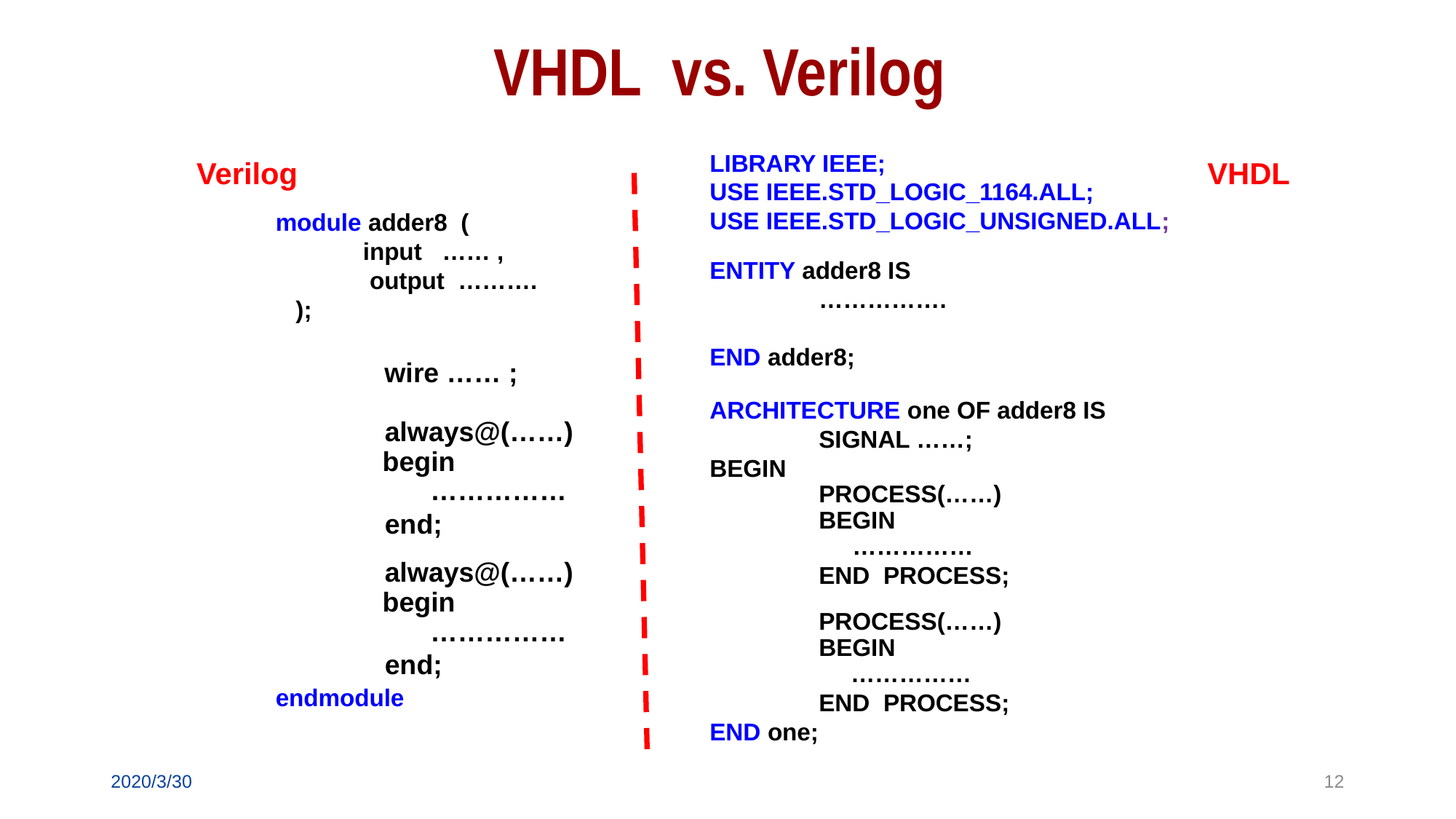

# VHDL  vs. Verilog
LIBRARY IEEE;
USE IEEE.STD_LOGIC_1164.ALL;
USE IEEE.STD_LOGIC_UNSIGNED.ALL;

ENTITY adder8 IS
 	…………….
END adder8;

ARCHITECTURE one OF adder8 IS
	SIGNAL ……;
BEGIN
	PROCESS(……)
	BEGIN
               	     ……………
	END  PROCESS;

	PROCESS(……)
	BEGIN
                     ……………
	END  PROCESS;
END one;
Verilog
VHDL

module adder8  (
             input   …… ,
              output  ……….
   );

             wire …… ;

	always@(……)
              begin
	      ……………
	end;

  	always@(……)
              begin
	      ……………
	end;

endmodule
2020/3/30
12